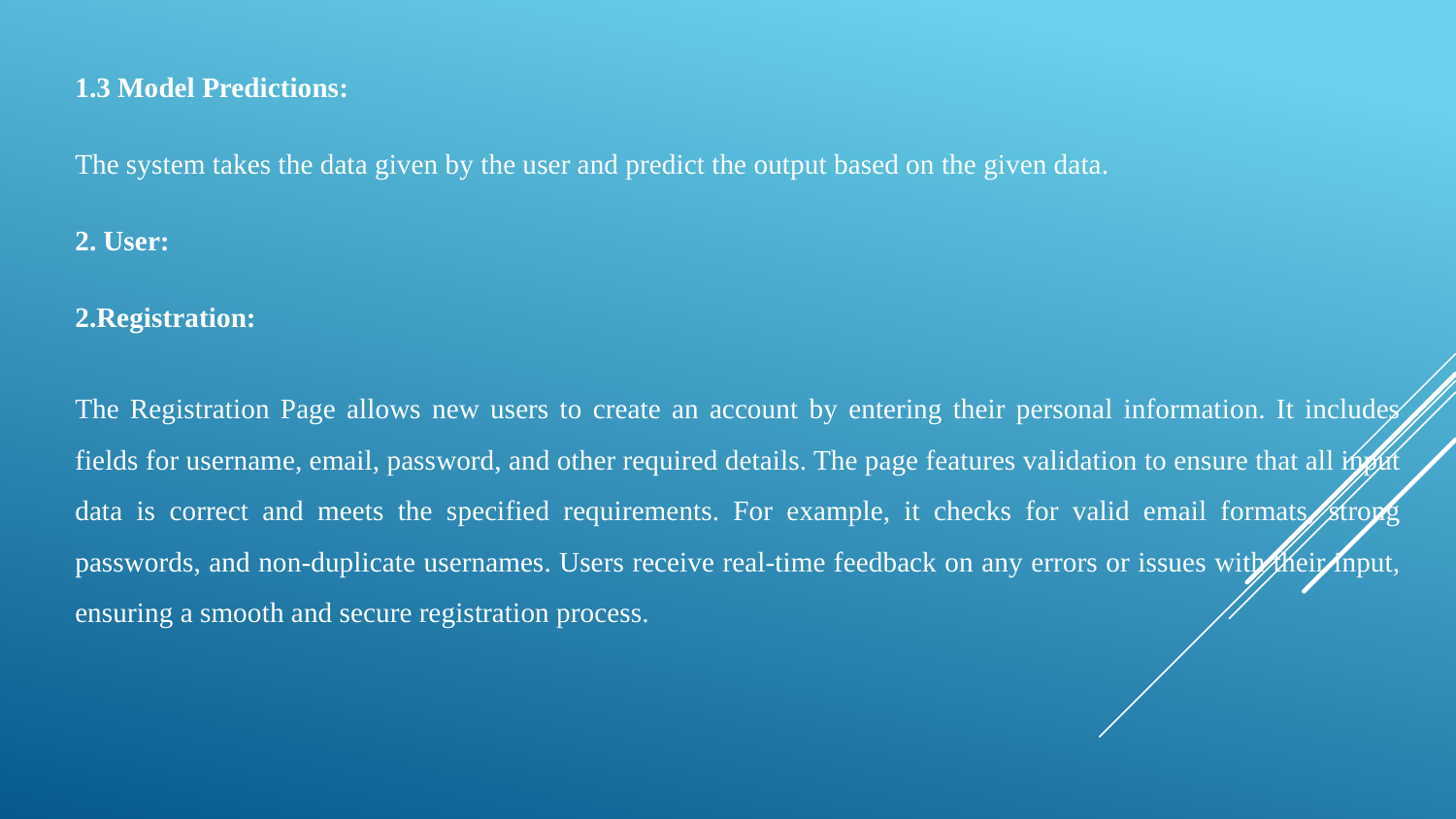

1.3 Model Predictions:
The system takes the data given by the user and predict the output based on the given data.
2. User:
2.Registration:
The Registration Page allows new users to create an account by entering their personal information. It includes fields for username, email, password, and other required details. The page features validation to ensure that all input data is correct and meets the specified requirements. For example, it checks for valid email formats, strong passwords, and non-duplicate usernames. Users receive real-time feedback on any errors or issues with their input, ensuring a smooth and secure registration process.